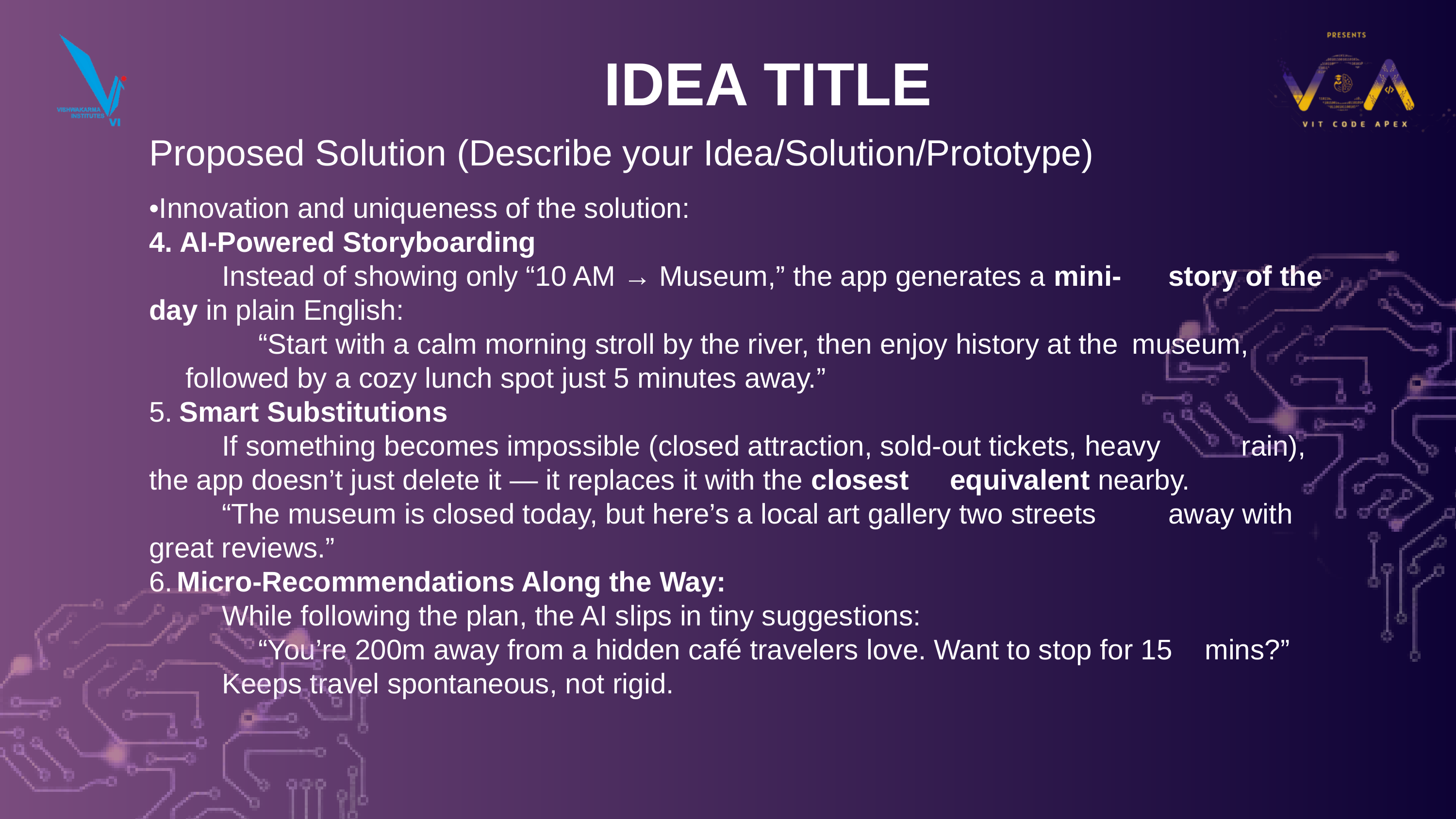

IDEA TITLE

Proposed Solution (Describe your Idea/Solution/Prototype)
•Innovation and uniqueness of the solution:
4. AI-Powered Storyboarding
	Instead of showing only “10 AM → Museum,” the app generates a mini-	story of the day in plain English:
	“Start with a calm morning stroll by the river, then enjoy history at the 	museum, followed by a cozy lunch spot just 5 minutes away.”
5. Smart Substitutions
	If something becomes impossible (closed attraction, sold-out tickets, heavy 	rain), the app doesn’t just delete it — it replaces it with the closest 	equivalent nearby.
	“The museum is closed today, but here’s a local art gallery two streets 	away with great reviews.”
6. Micro-Recommendations Along the Way:
	While following the plan, the AI slips in tiny suggestions:
	“You’re 200m away from a hidden café travelers love. Want to stop for 15 	mins?”
	Keeps travel spontaneous, not rigid.